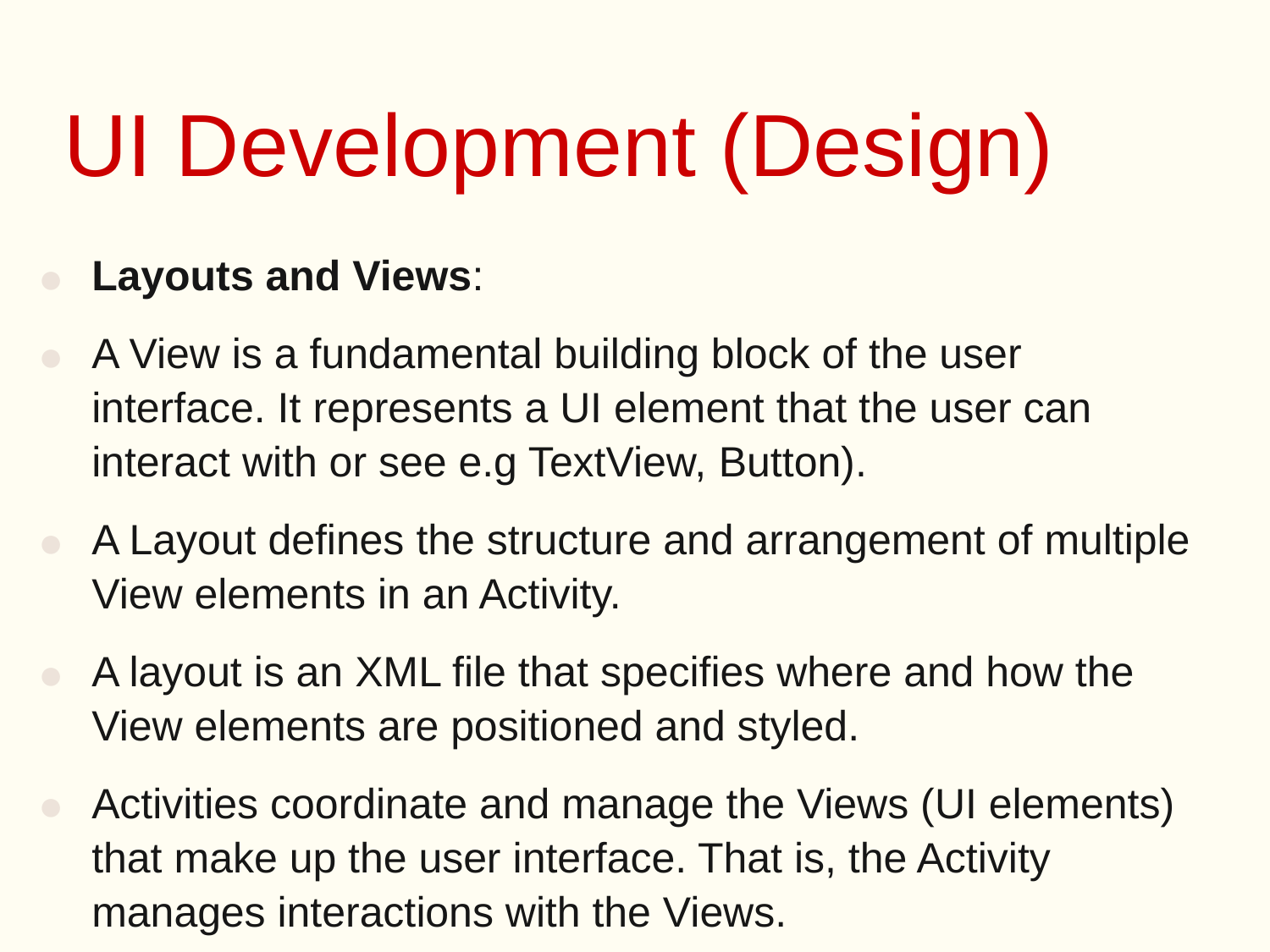

# UI Development (Design)
Layouts and Views:
A View is a fundamental building block of the user interface. It represents a UI element that the user can interact with or see e.g TextView, Button).
A Layout defines the structure and arrangement of multiple View elements in an Activity.
A layout is an XML file that specifies where and how the View elements are positioned and styled.
Activities coordinate and manage the Views (UI elements) that make up the user interface. That is, the Activity manages interactions with the Views.